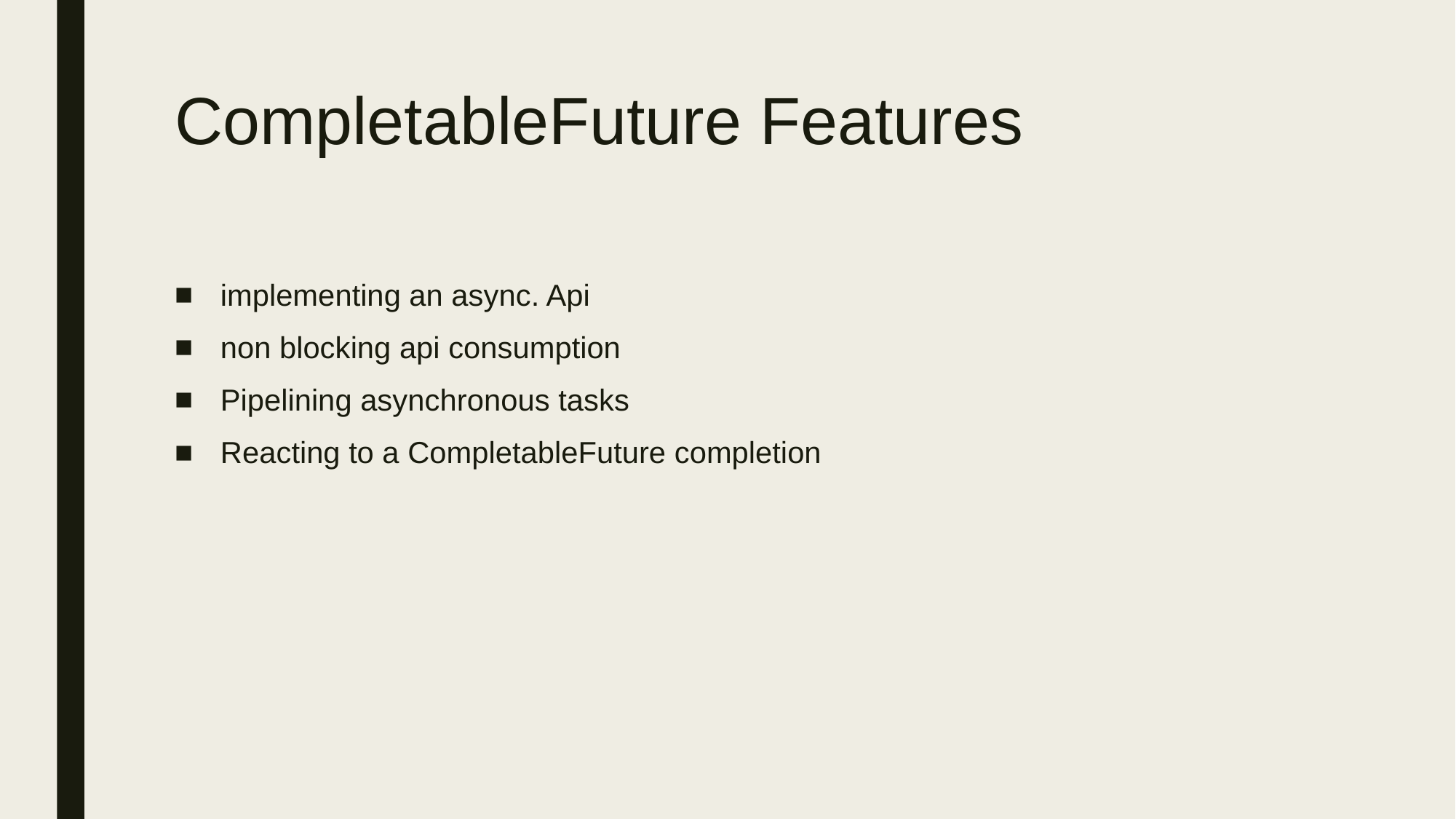

# CompletableFuture Features
implementing an async. Api
non blocking api consumption
Pipelining asynchronous tasks
Reacting to a CompletableFuture completion